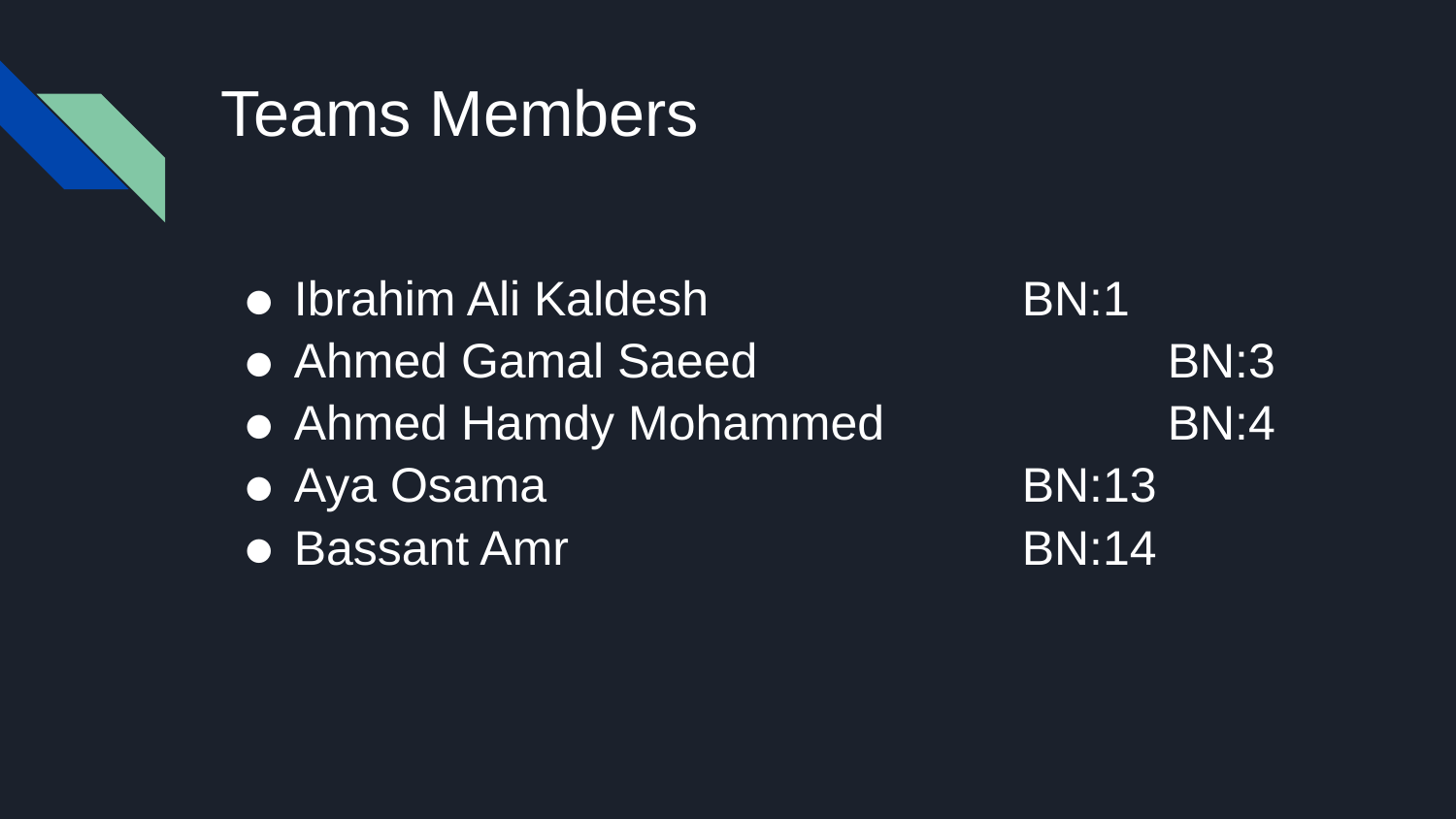

# Teams Members
Ibrahim Ali Kaldesh			BN:1
Ahmed Gamal Saeed			BN:3
Ahmed Hamdy Mohammed 		BN:4
Aya Osama				BN:13
Bassant Amr				BN:14